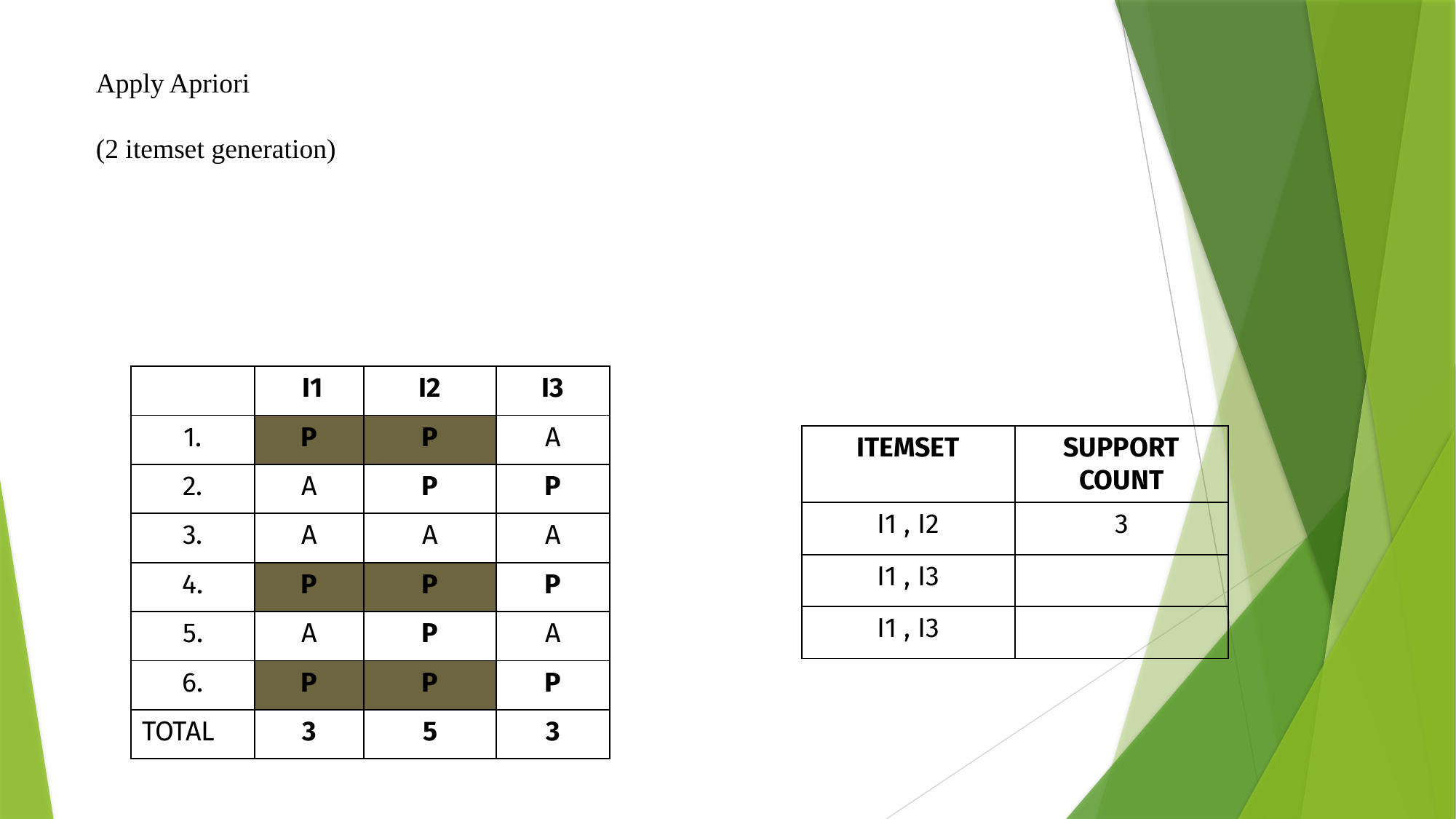

Apply Apriori

(2 itemset generation)
|  | I1 | I2 | I3 |
| --- | --- | --- | --- |
| 1. | P | P | A |
| 2. | A | P | P |
| 3. | A | A | A |
| 4. | P | P | P |
| 5. | A | P | A |
| 6. | P | P | P |
| TOTAL | 3 | 5 | 3 |
| ITEMSET | SUPPORT COUNT |
| --- | --- |
| I1 , I2 | 3 |
| I1 , I3 |  |
| I1 , I3 |  |